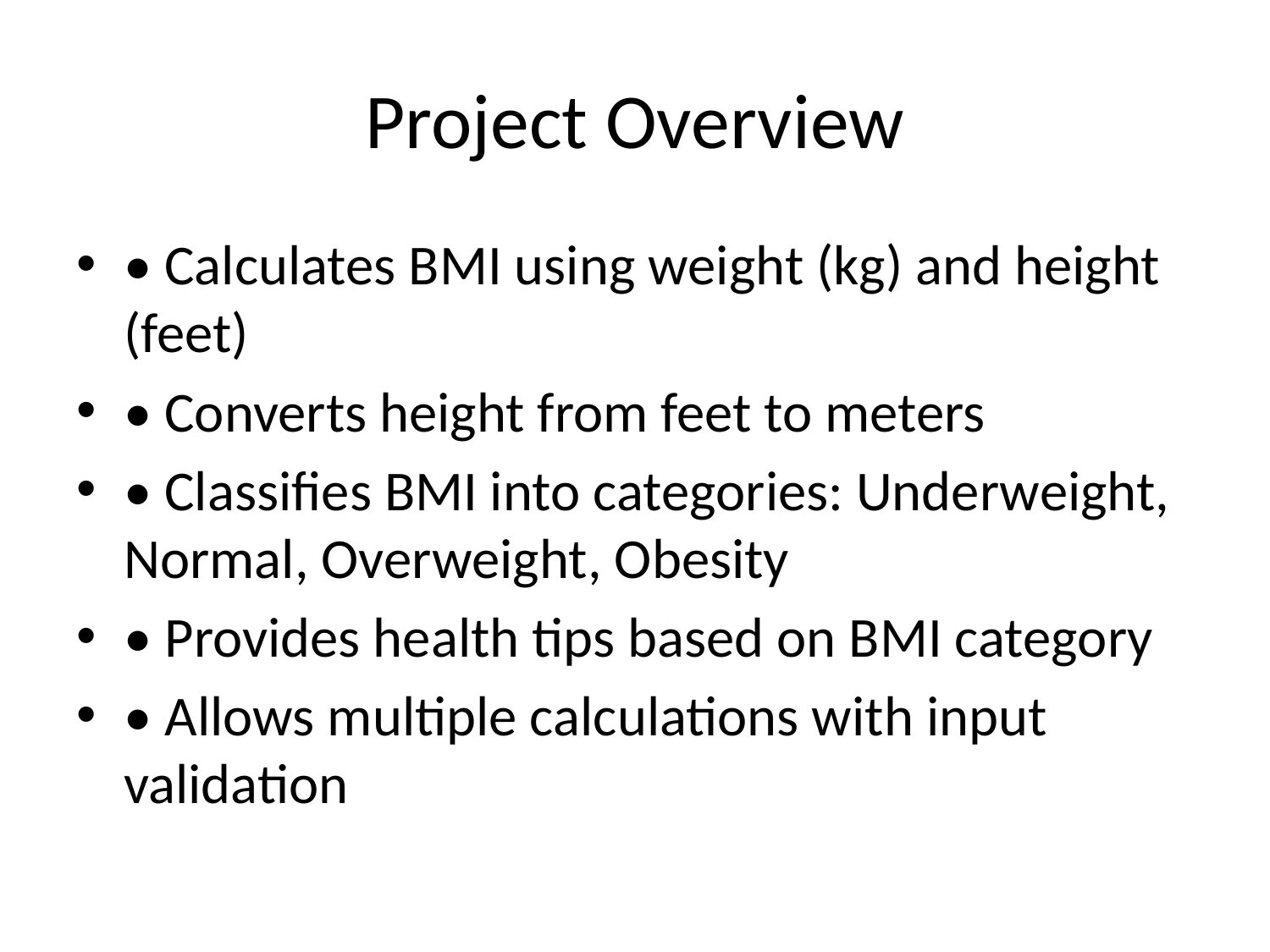

# Project Overview
• Calculates BMI using weight (kg) and height (feet)
• Converts height from feet to meters
• Classifies BMI into categories: Underweight, Normal, Overweight, Obesity
• Provides health tips based on BMI category
• Allows multiple calculations with input validation